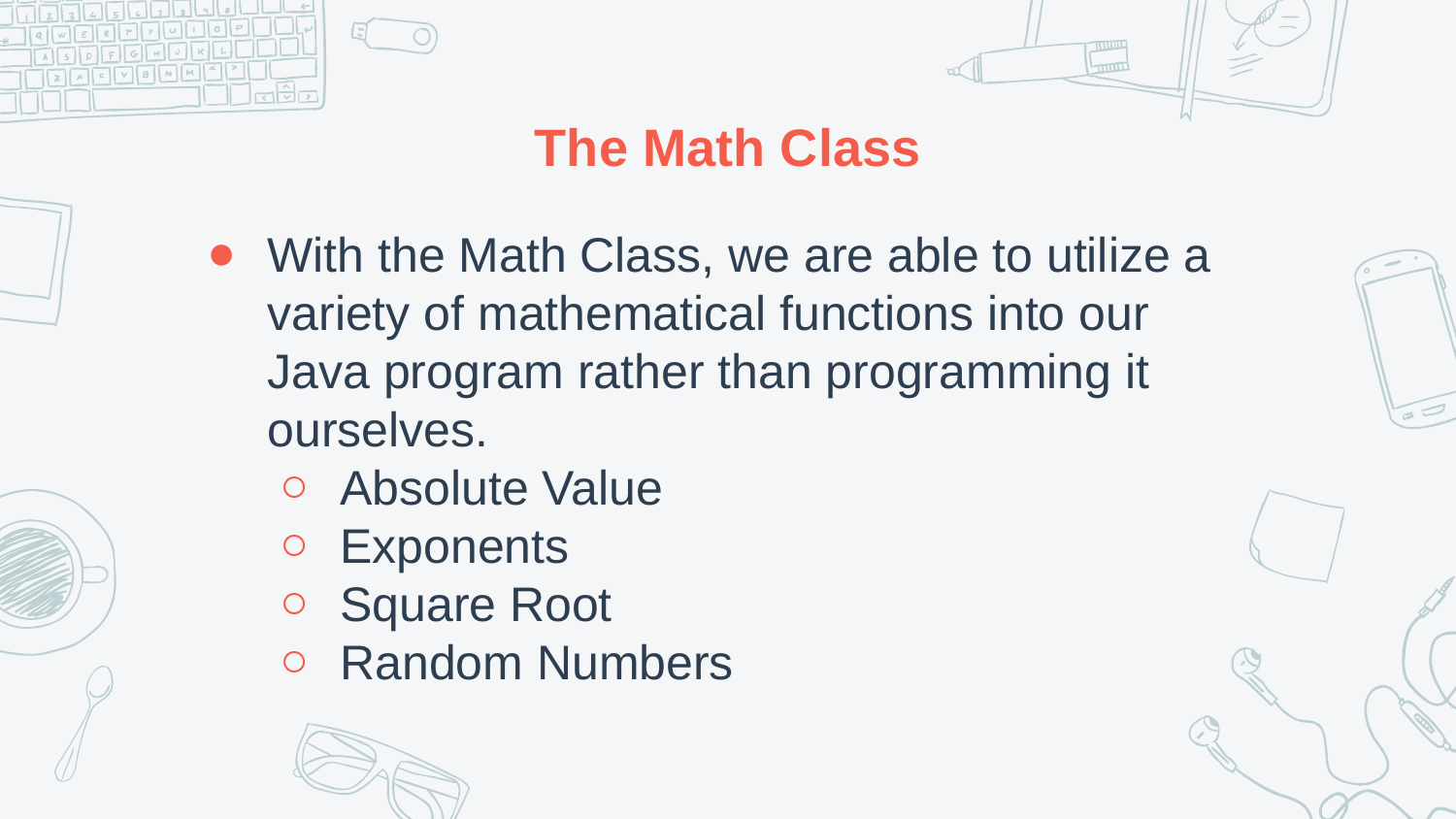

# The Math Class
With the Math Class, we are able to utilize a variety of mathematical functions into our Java program rather than programming it ourselves.
Absolute Value
Exponents
Square Root
Random Numbers